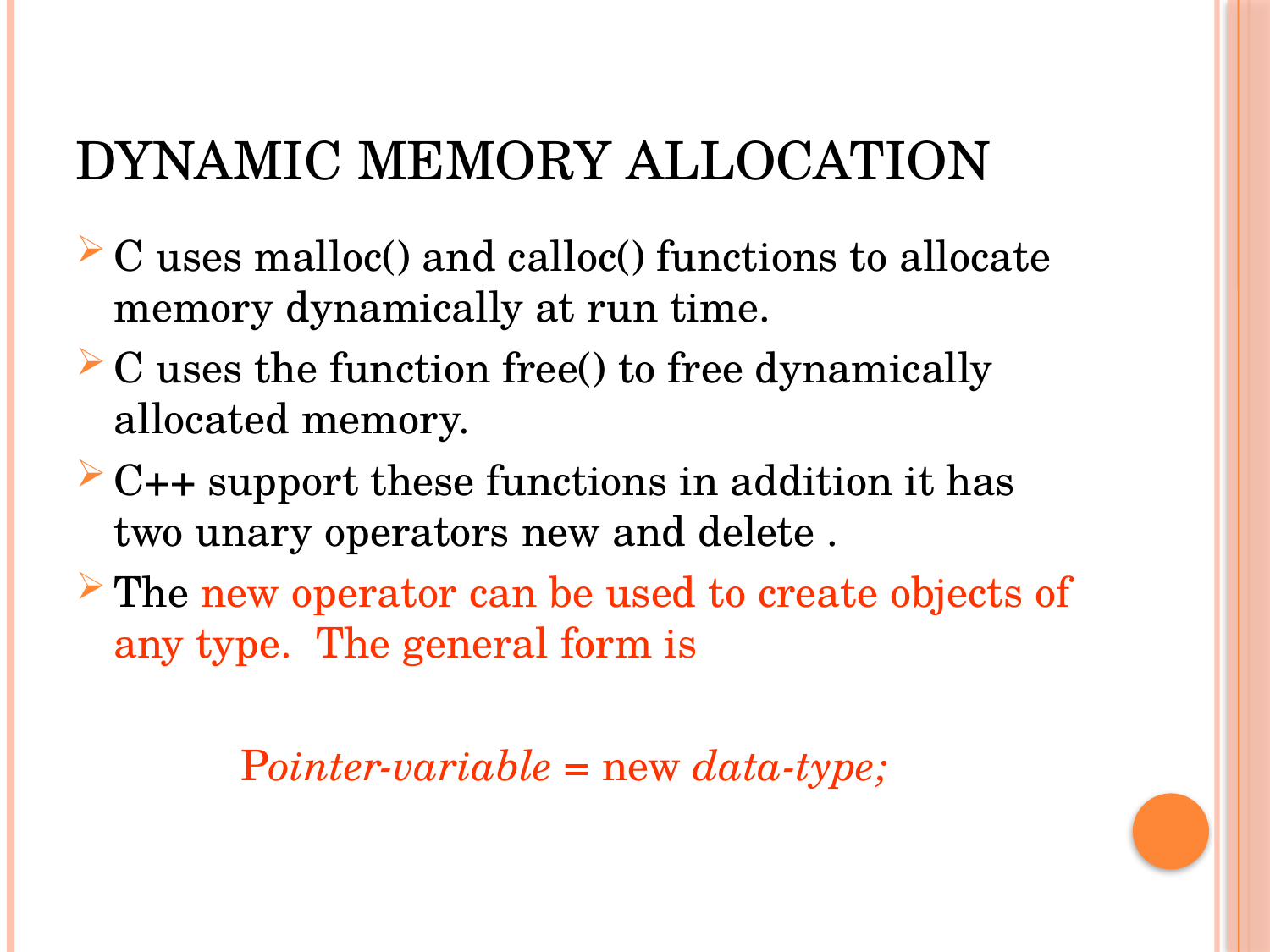

# Dynamic Memory Allocation
C uses malloc() and calloc() functions to allocate memory dynamically at run time.
C uses the function free() to free dynamically allocated memory.
C++ support these functions in addition it has two unary operators new and delete .
The new operator can be used to create objects of any type.  The general form is

		Pointer-variable = new data-type;